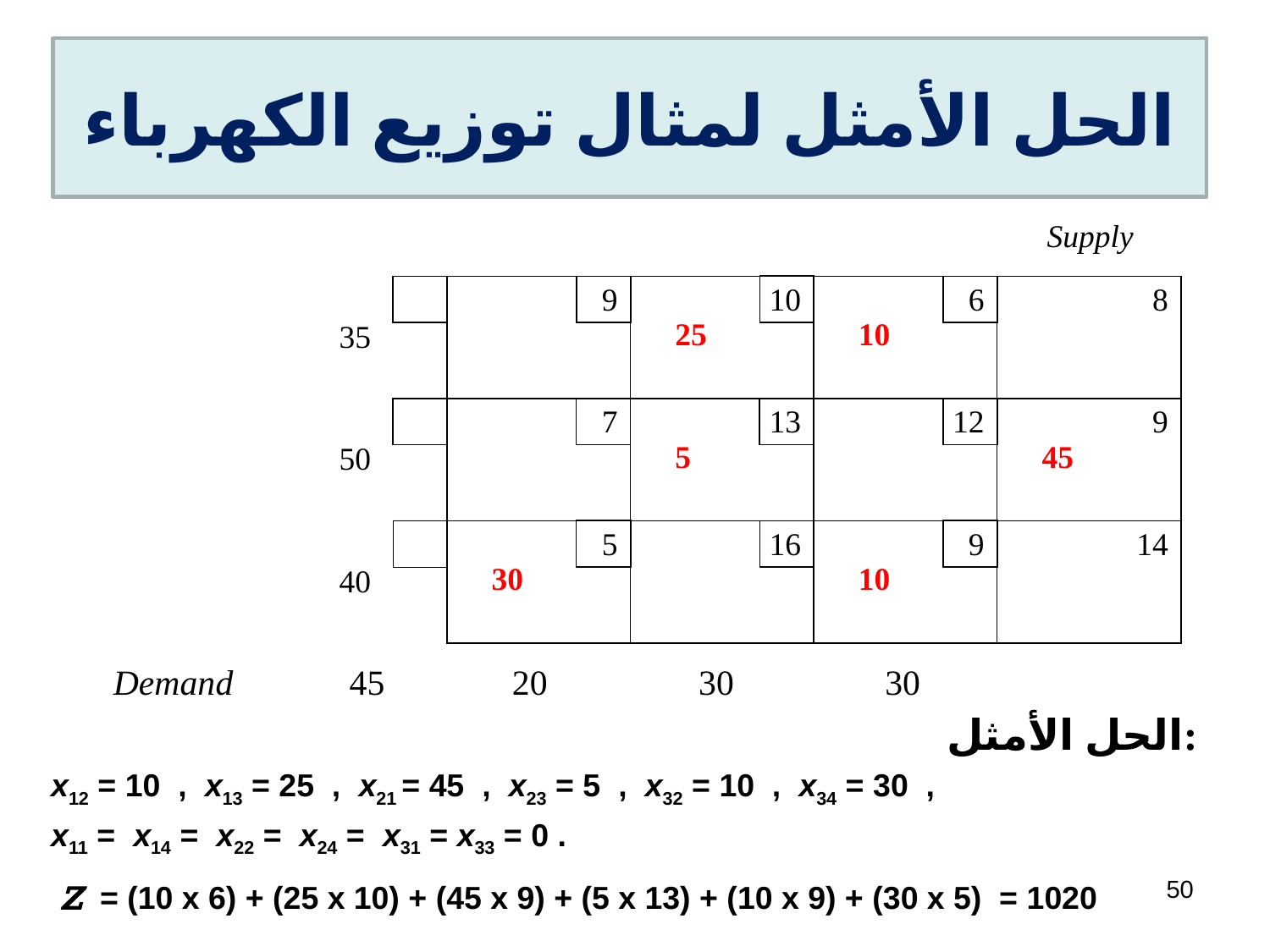

الحل الأمثل لمثال توزيع الكهرباء
#
Supply

       Demand     	     45                         20                 30                 30
الحل الأمثل:
x12 = 10  ,  x13 = 25  ,  x21 = 45  ,  x23 = 5  ,  x32 = 10  ,  x34 = 30  ,
x11 =  x14 =  x22 =  x24 =  x31 = x33 = 0 .
 z  = (10 x 6) + (25 x 10) + (45 x 9) + (5 x 13) + (10 x 9) + (30 x 5)  = 1020

| 35 | 9 | 10 25 | 6 10 | 8 |
| --- | --- | --- | --- | --- |
| 50 | 7 | 13 5 | 12 | 9 45 |
| 40 | 5 30 | 16 | 9 10 | 14 |

50